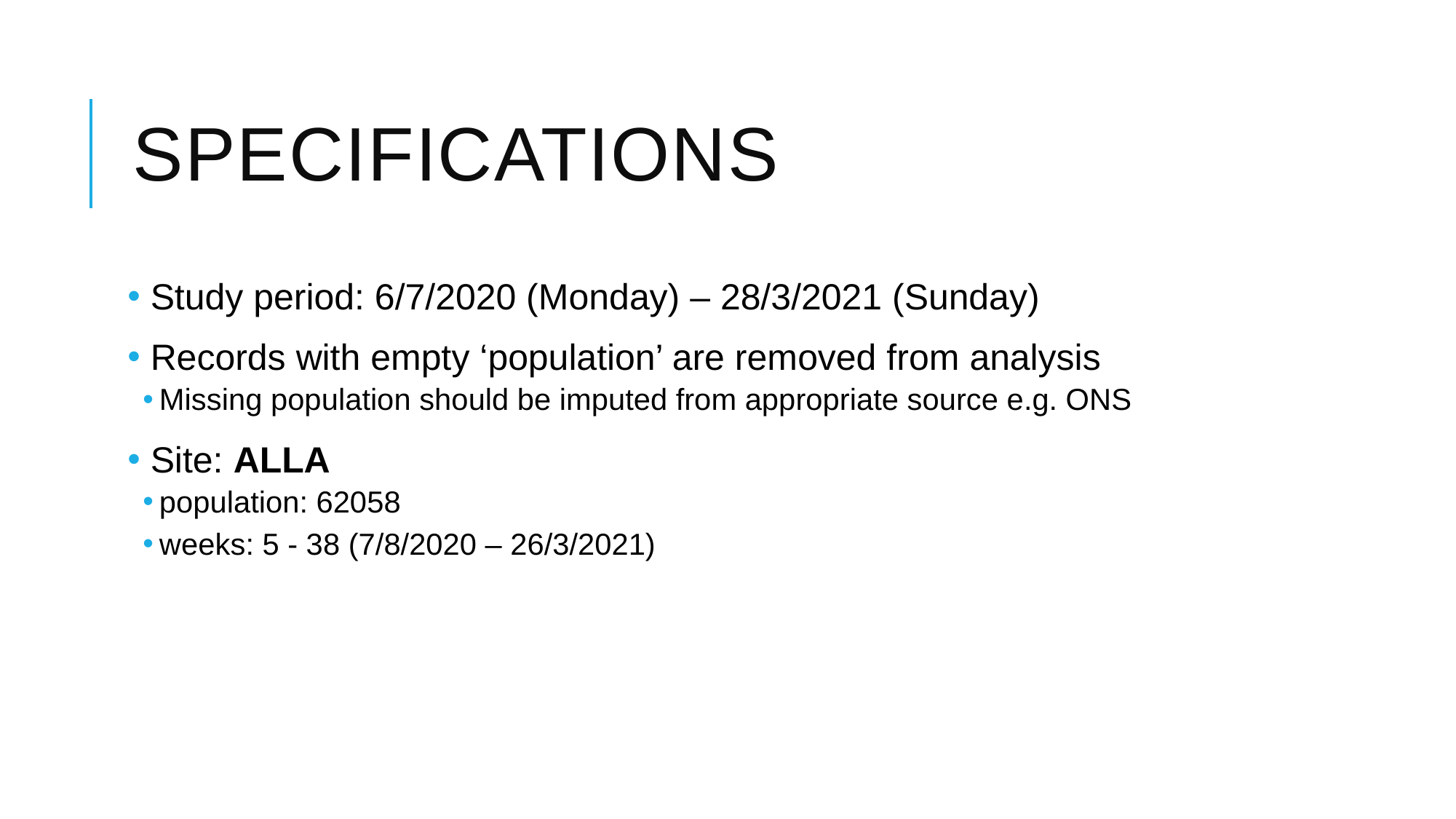

# Specifications
 Study period: 6/7/2020 (Monday) – 28/3/2021 (Sunday)
 Records with empty ‘population’ are removed from analysis
Missing population should be imputed from appropriate source e.g. ONS
 Site: ALLA
population: 62058
weeks: 5 - 38 (7/8/2020 – 26/3/2021)